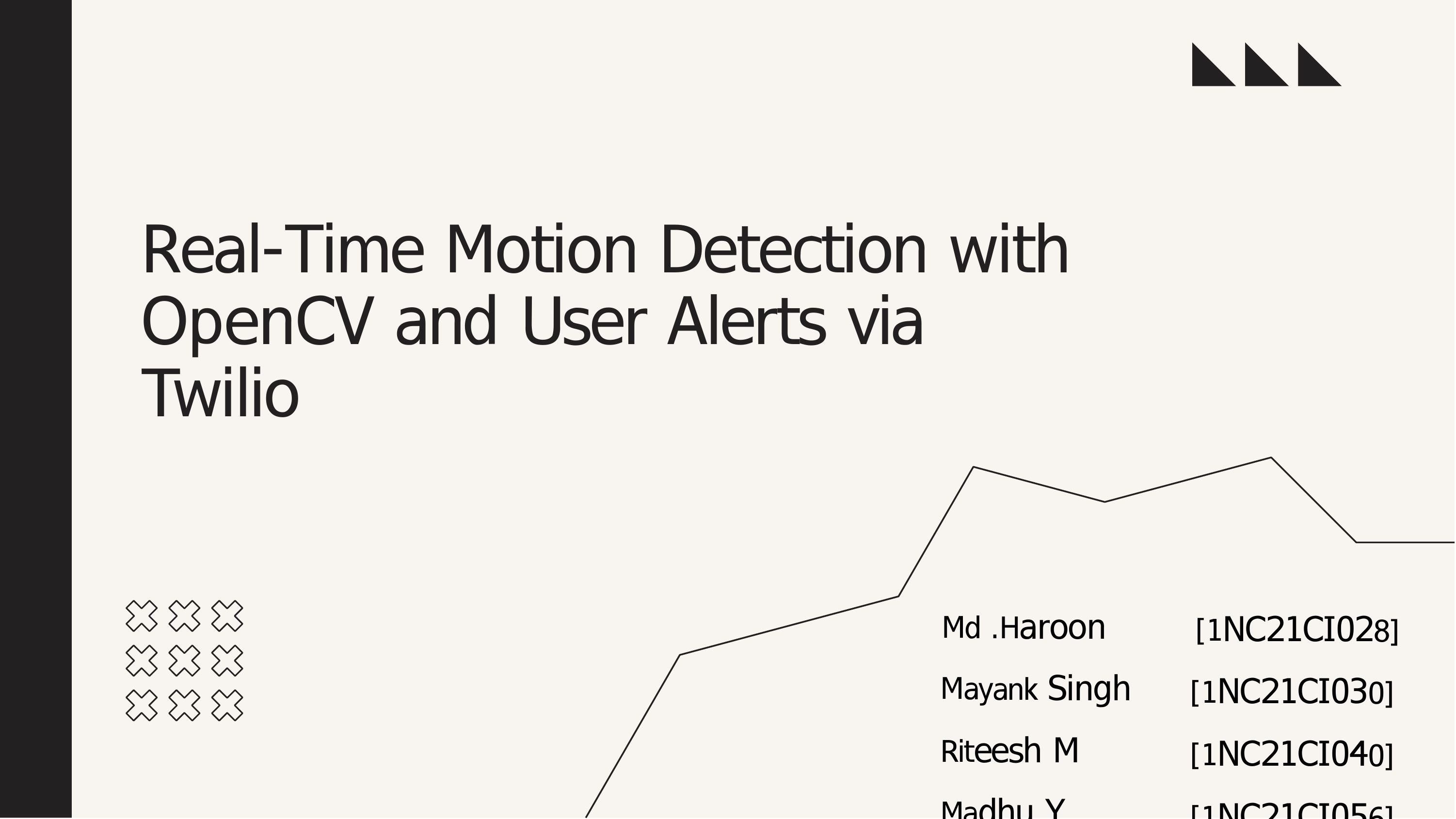

# Real-Time Motion Detection with OpenCV and User Alerts via Twilio

Md .Haroon Mayank Singh Riteesh M Madhu Y
[1NC21CI028] [1NC21CI030] [1NC21CI040] [1NC21CI056]